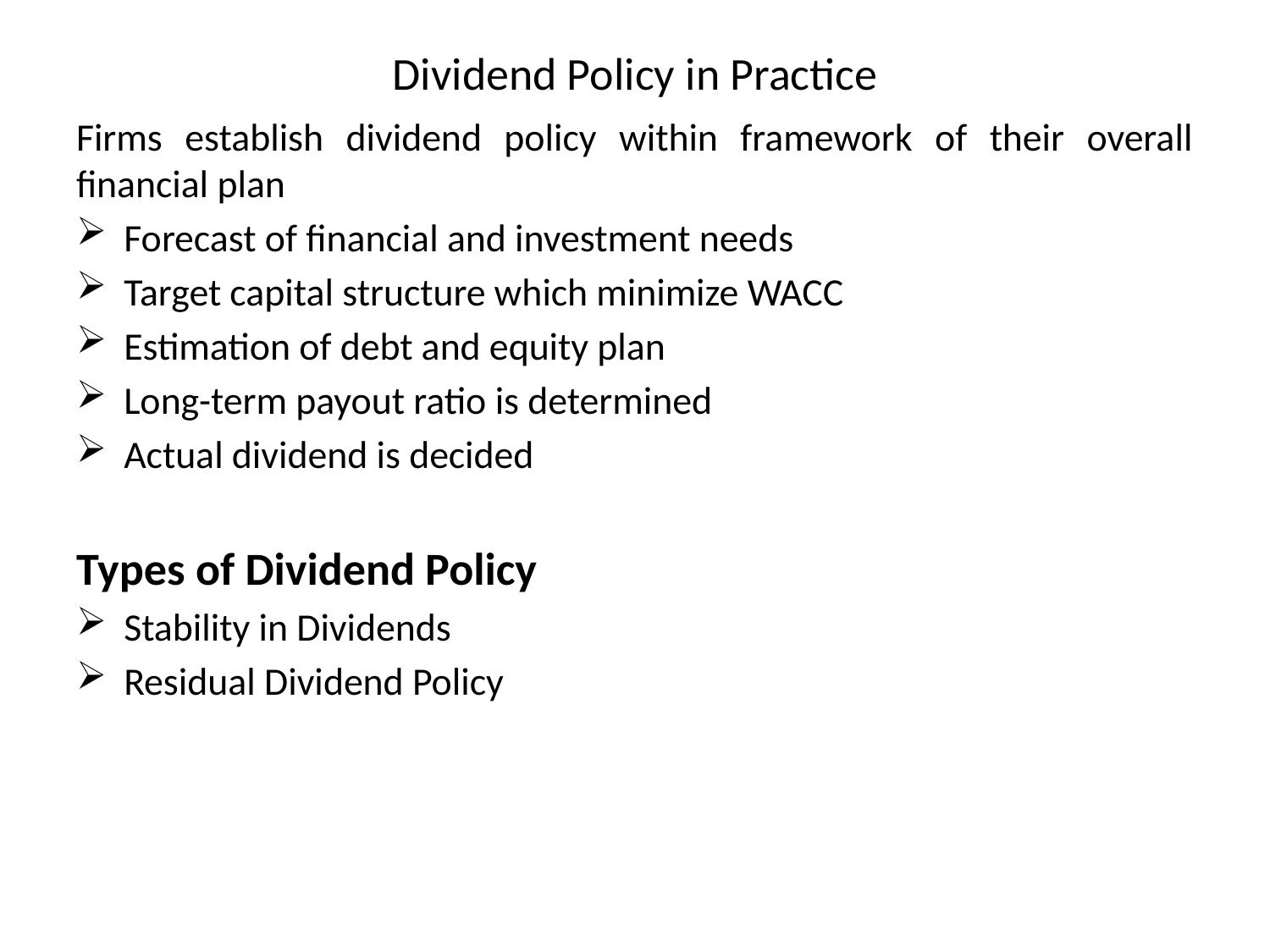

# Dividend Policy in Practice
Firms establish dividend policy within framework of their overall financial plan
Forecast of financial and investment needs
Target capital structure which minimize WACC
Estimation of debt and equity plan
Long-term payout ratio is determined
Actual dividend is decided

Types of Dividend Policy
Stability in Dividends
Residual Dividend Policy